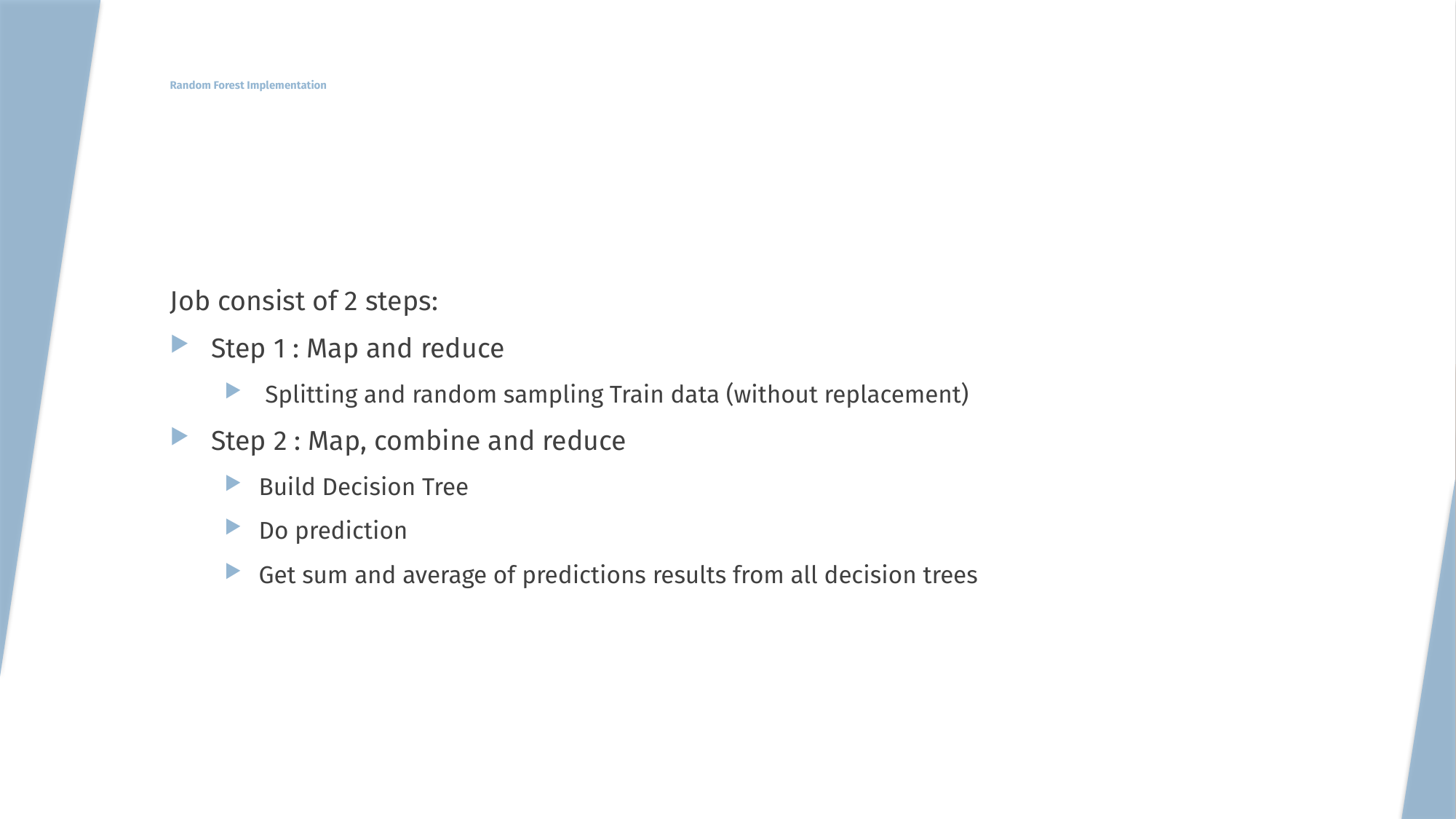

# Random Forest Implementation

Job consist of 2 steps:
Step 1 : Map and reduce
 Splitting and random sampling Train data (without replacement)
Step 2 : Map, combine and reduce
Build Decision Tree
Do prediction
Get sum and average of predictions results from all decision trees